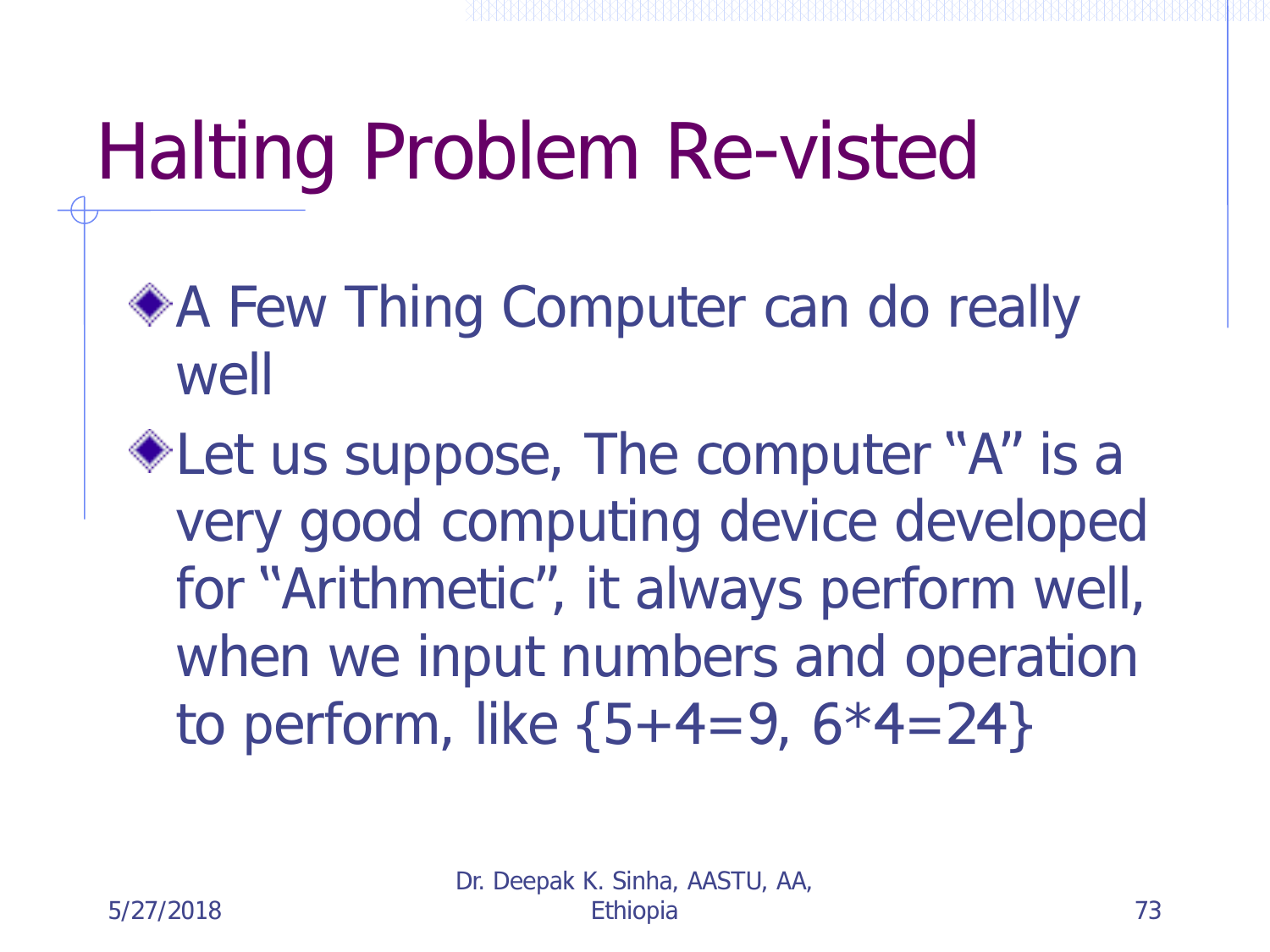

# Halting Problem Re-visted
A Few Thing Computer can do really well
Let us suppose, The computer “A” is a very good computing device developed for “Arithmetic”, it always perform well, when we input numbers and operation to perform, like {5+4=9, 6*4=24}
5/27/2018
Dr. Deepak K. Sinha, AASTU, AA, Ethiopia
73